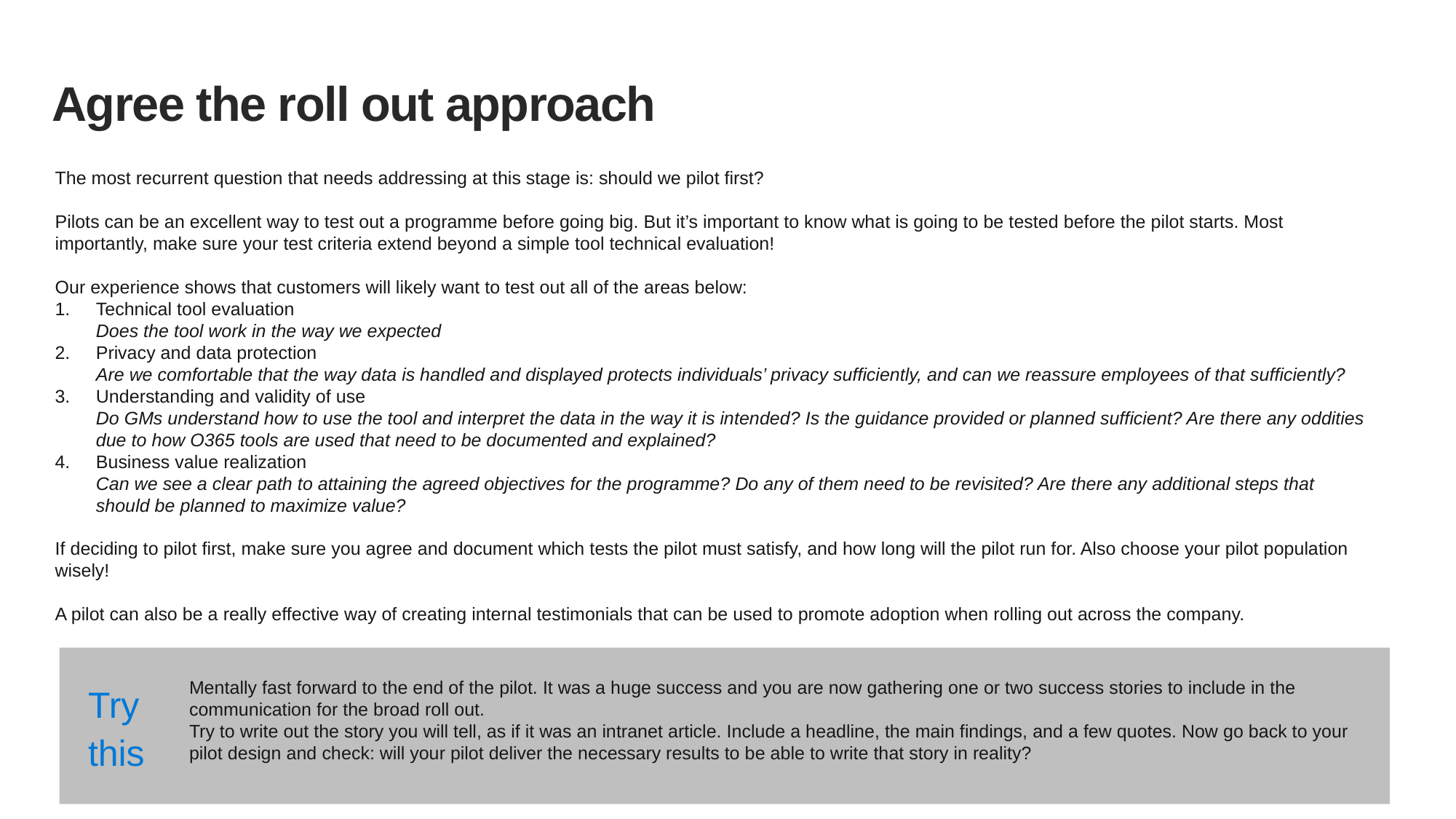

# Agree the roll out approach
The most recurrent question that needs addressing at this stage is: should we pilot first?

Pilots can be an excellent way to test out a programme before going big. But it’s important to know what is going to be tested before the pilot starts. Most importantly, make sure your test criteria extend beyond a simple tool technical evaluation!

Our experience shows that customers will likely want to test out all of the areas below:
Technical tool evaluation
Does the tool work in the way we expected
Privacy and data protection
Are we comfortable that the way data is handled and displayed protects individuals’ privacy sufficiently, and can we reassure employees of that sufficiently?
Understanding and validity of use
Do GMs understand how to use the tool and interpret the data in the way it is intended? Is the guidance provided or planned sufficient? Are there any oddities due to how O365 tools are used that need to be documented and explained?
Business value realization
Can we see a clear path to attaining the agreed objectives for the programme? Do any of them need to be revisited? Are there any additional steps that should be planned to maximize value?

If deciding to pilot first, make sure you agree and document which tests the pilot must satisfy, and how long will the pilot run for. Also choose your pilot population wisely!

A pilot can also be a really effective way of creating internal testimonials that can be used to promote adoption when rolling out across the company.

Mentally fast forward to the end of the pilot. It was a huge success and you are now gathering one or two success stories to include in the communication for the broad roll out.
Try to write out the story you will tell, as if it was an intranet article. Include a headline, the main findings, and a few quotes. Now go back to your pilot design and check: will your pilot deliver the necessary results to be able to write that story in reality?
Try
this